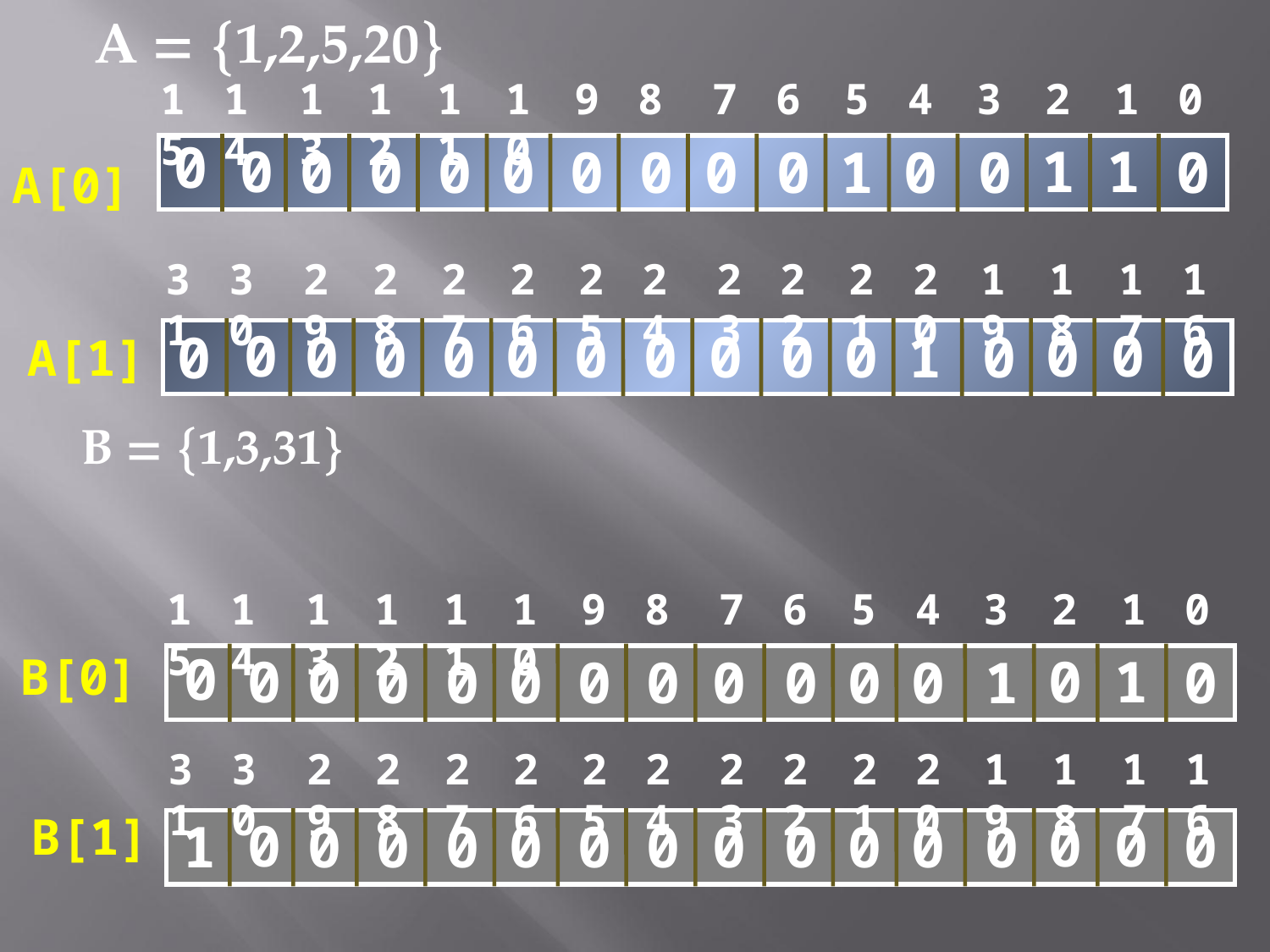

A = {1,2,5,20}

    B = {1,3,31}

15
14
13
12
11
10
9
8
7
6
5
4
3
2
1
0
0
0
1
1
0
0
0
0
0
0
0
0
1
0
0
0

A[0]
31
30
29
28
27
26
25
24
23
22
21
20
19
18
17
16
0
0
0
0
0
0
0
0
0
0
0
0
1
0
0
0

A[1]
15
14
13
12
11
10
9
8
7
6
5
4
3
2
1
0
0
0
0
1
0
0
0
0
0
0
0
0
0
0
1
0

B[0]
31
30
29
28
27
26
25
24
23
22
21
20
19
18
17
16
0
0
0
1
0
0
0
0
0
0
0
0
0
0
0
0

B[1]